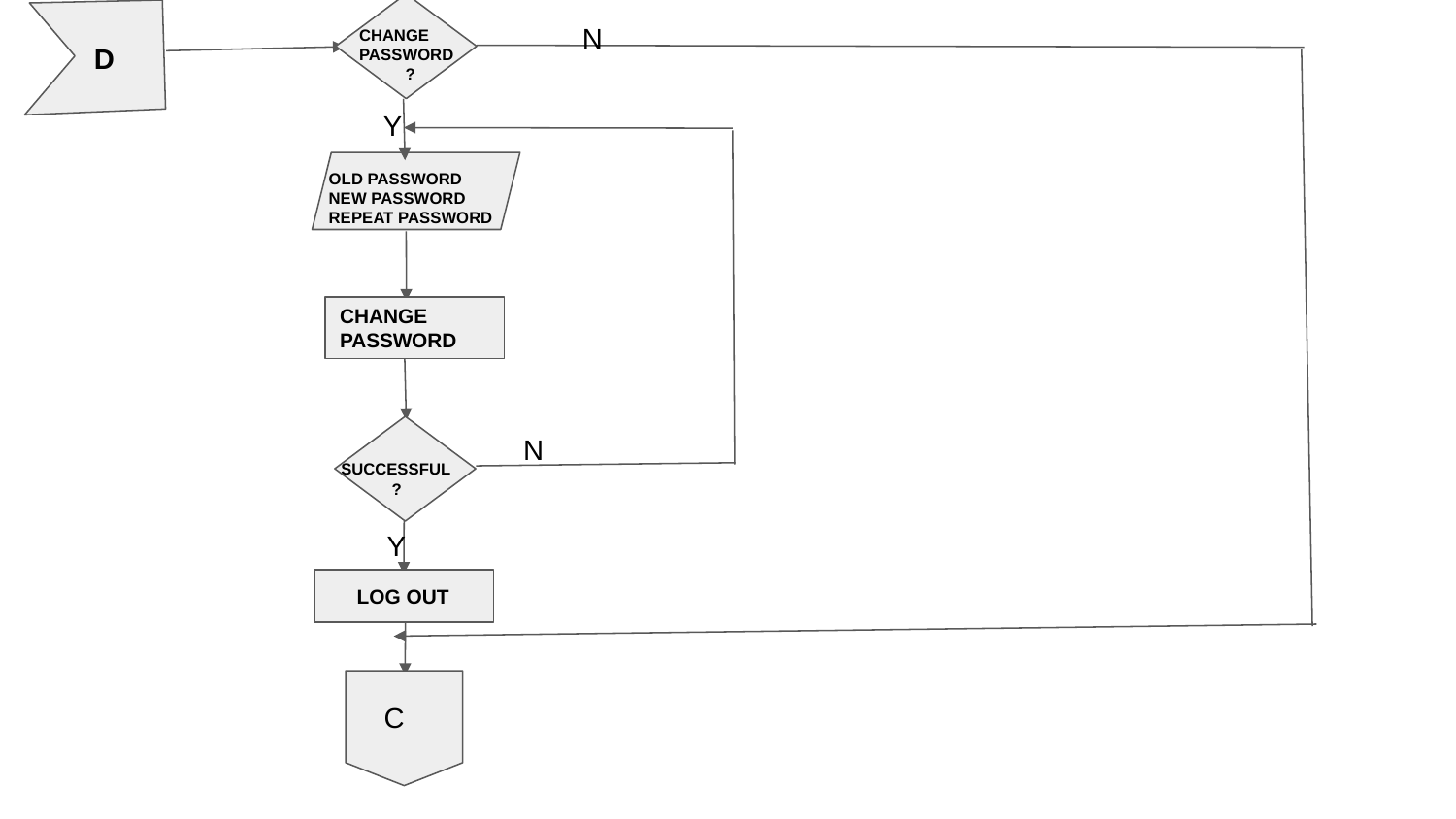

N
CHANGE PASSWORD
          ?
D

Y

OLD PASSWORD
NEW PASSWORD
REPEAT PASSWORD

CHANGE
PASSWORD

N
SUCCESSFUL
           ?

Y

     LOG OUT

   C